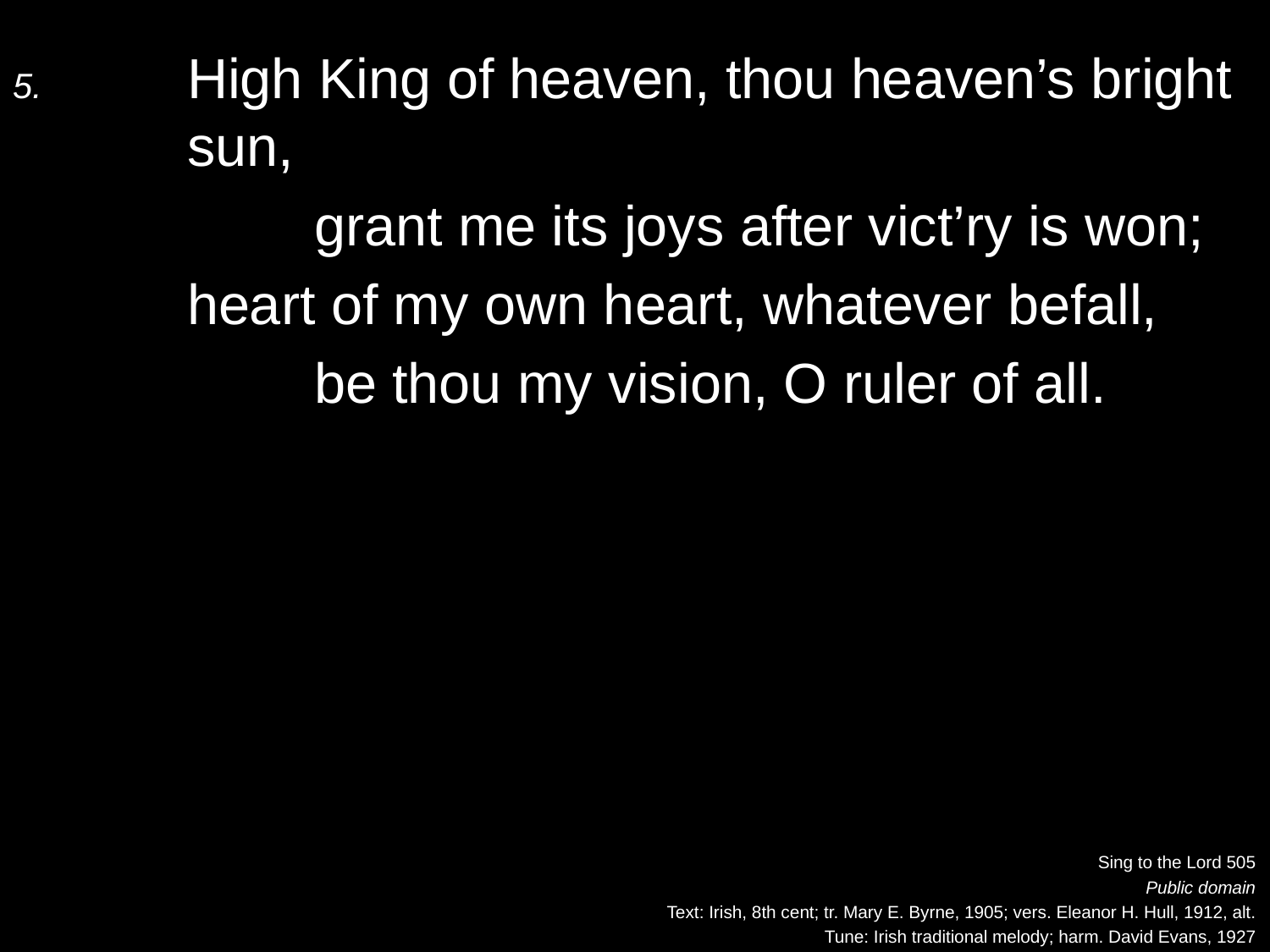

5.	High King of heaven, thou heaven’s bright sun,
		grant me its joys after vict’ry is won;
	heart of my own heart, whatever befall,
		be thou my vision, O ruler of all.
Sing to the Lord 505
Public domain
Text: Irish, 8th cent; tr. Mary E. Byrne, 1905; vers. Eleanor H. Hull, 1912, alt.
Tune: Irish traditional melody; harm. David Evans, 1927